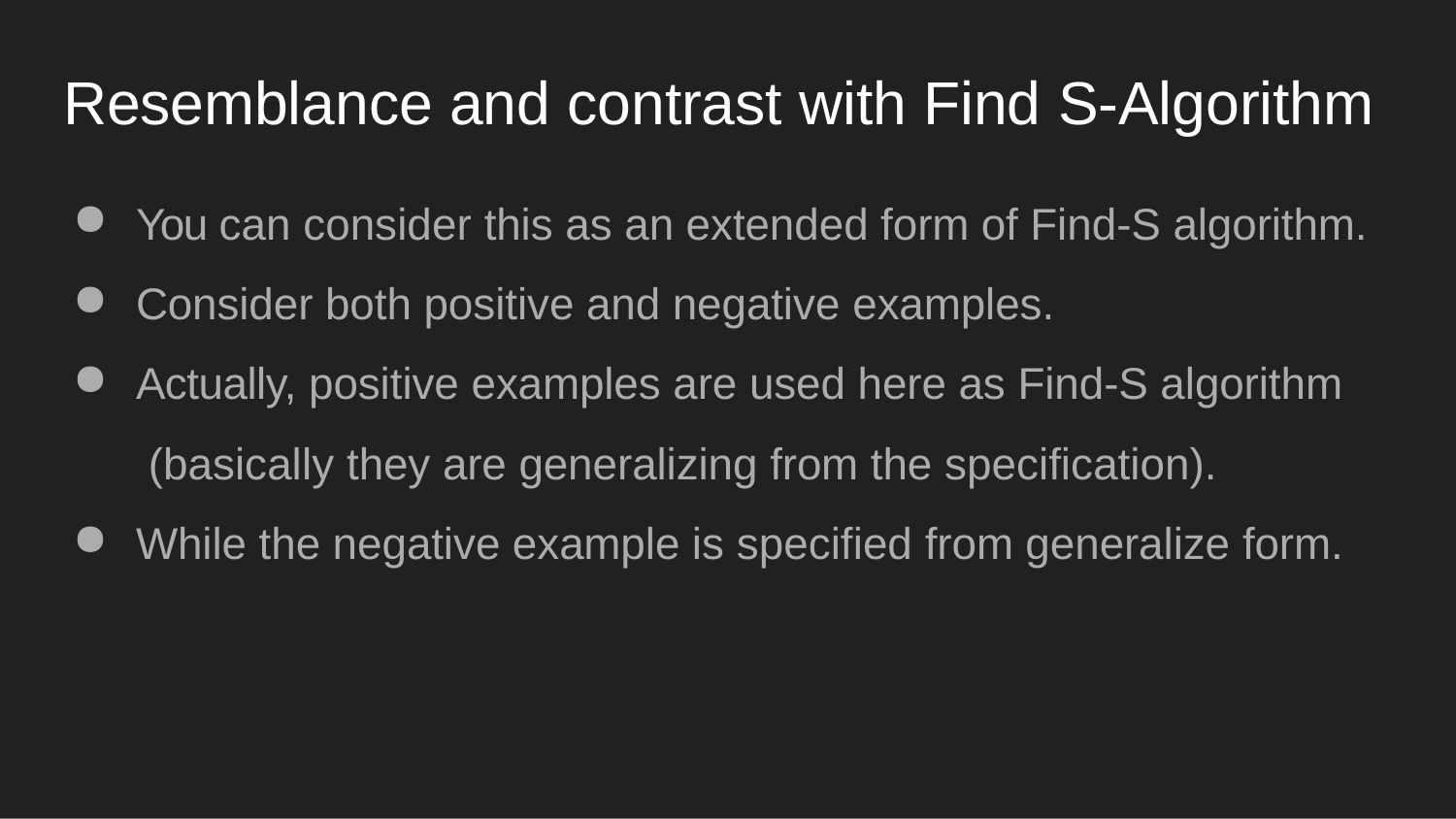

# Resemblance and contrast with Find S-Algorithm
You can consider this as an extended form of Find-S algorithm.
Consider both positive and negative examples.
Actually, positive examples are used here as Find-S algorithm  (basically they are generalizing from the specification).
While the negative example is specified from generalize form.